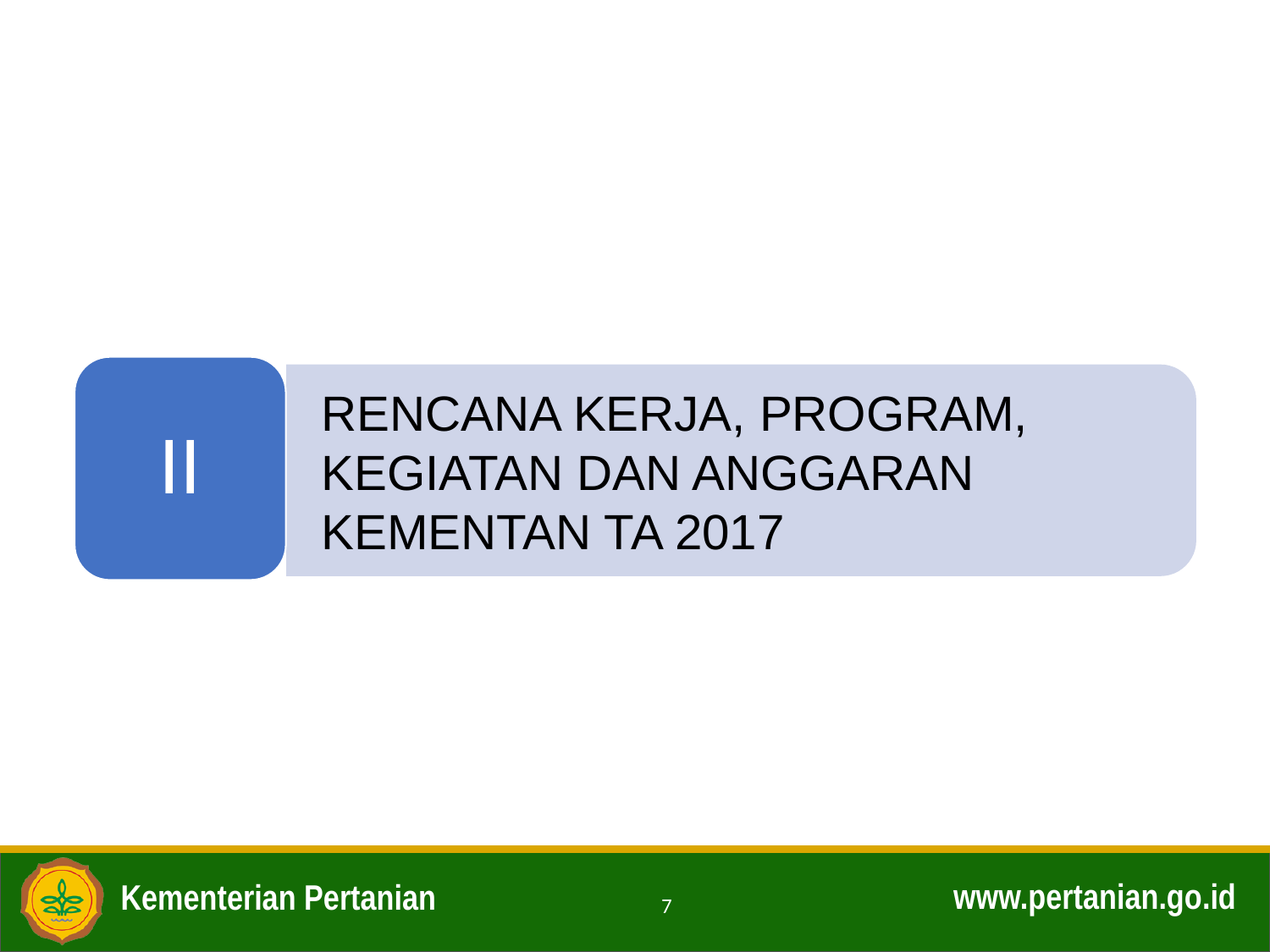

II

RENCANA KERJA, PROGRAM, KEGIATAN DAN ANGGARAN KEMENTAN TA 2017
7